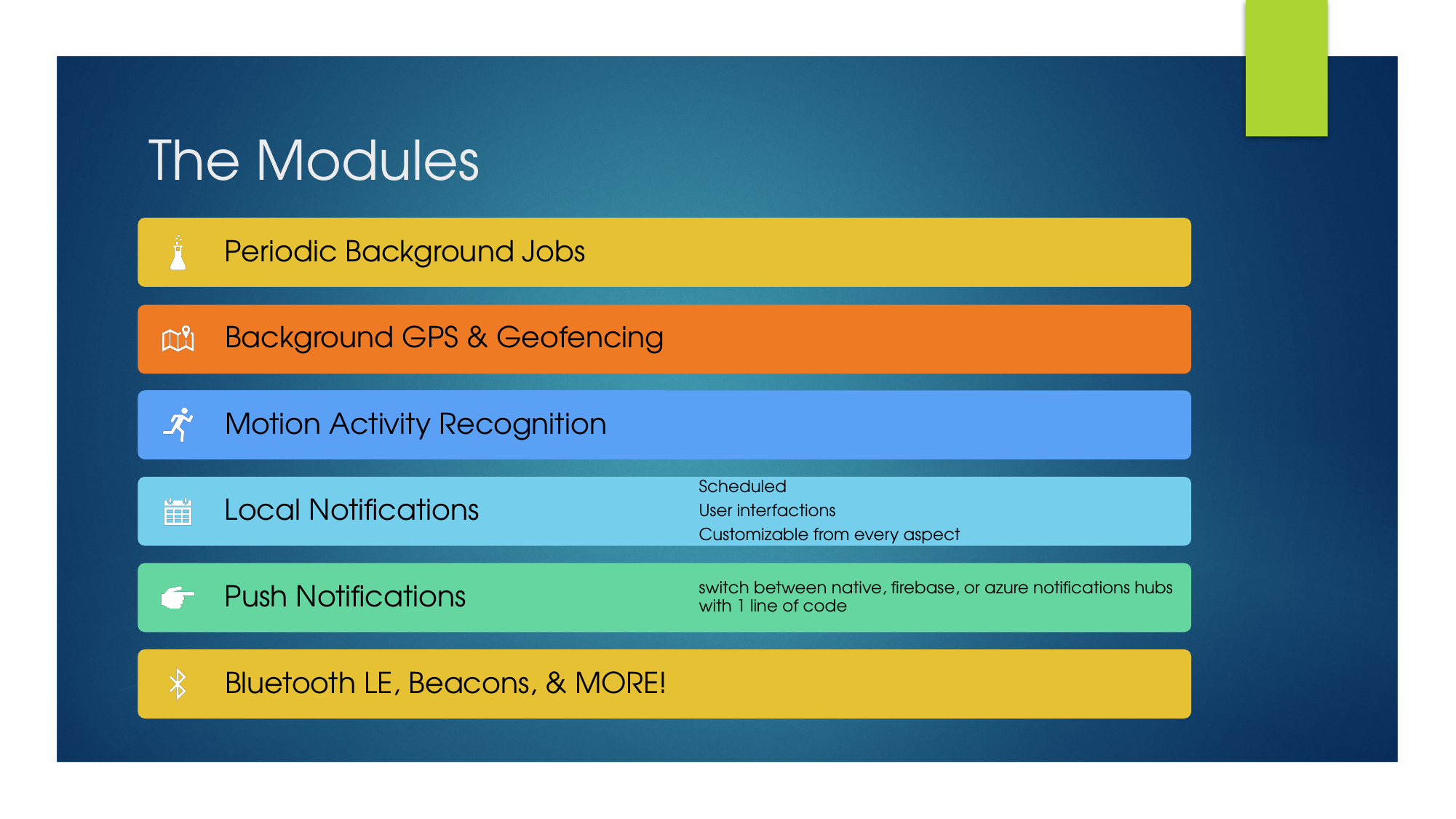

# The Modules
Periodic Background Jobs

Background GPS & Geofencing
Motion Activity Recognition
Local Notifications
Scheduled
User interfactions
Customizable from every aspect
Push Notifications
switch between native, firebase, or azure notifications hubs with 1 line of code
Bluetooth LE, Beacons, & MORE!